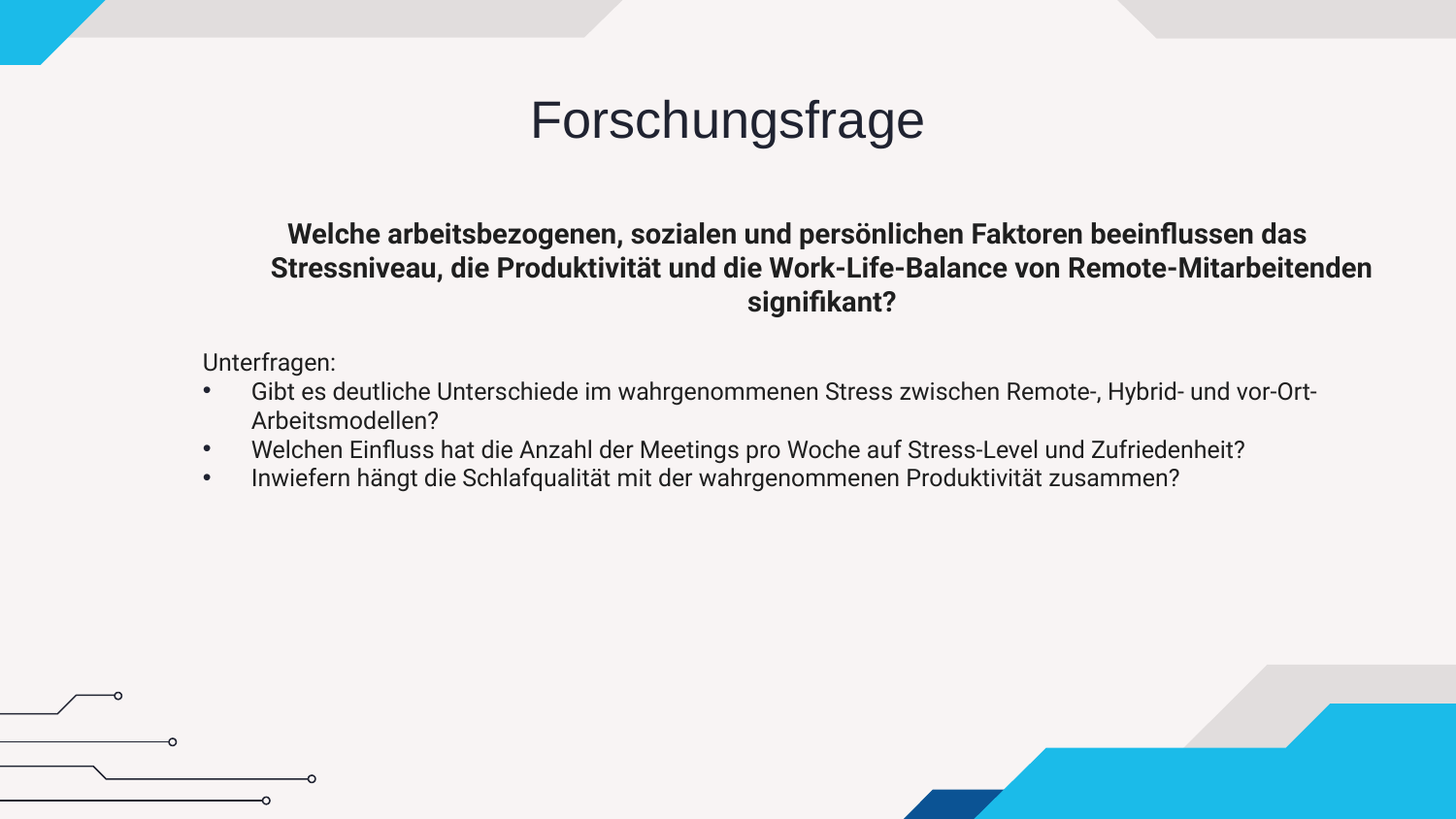

# Forschungsfrage
Welche arbeitsbezogenen, sozialen und persönlichen Faktoren beeinflussen das Stressniveau, die Produktivität und die Work-Life-Balance von Remote-Mitarbeitenden signifikant?

Unterfragen:
Gibt es deutliche Unterschiede im wahrgenommenen Stress zwischen Remote-, Hybrid- und vor-Ort-Arbeitsmodellen?
Welchen Einfluss hat die Anzahl der Meetings pro Woche auf Stress-Level und Zufriedenheit?
Inwiefern hängt die Schlafqualität mit der wahrgenommenen Produktivität zusammen?